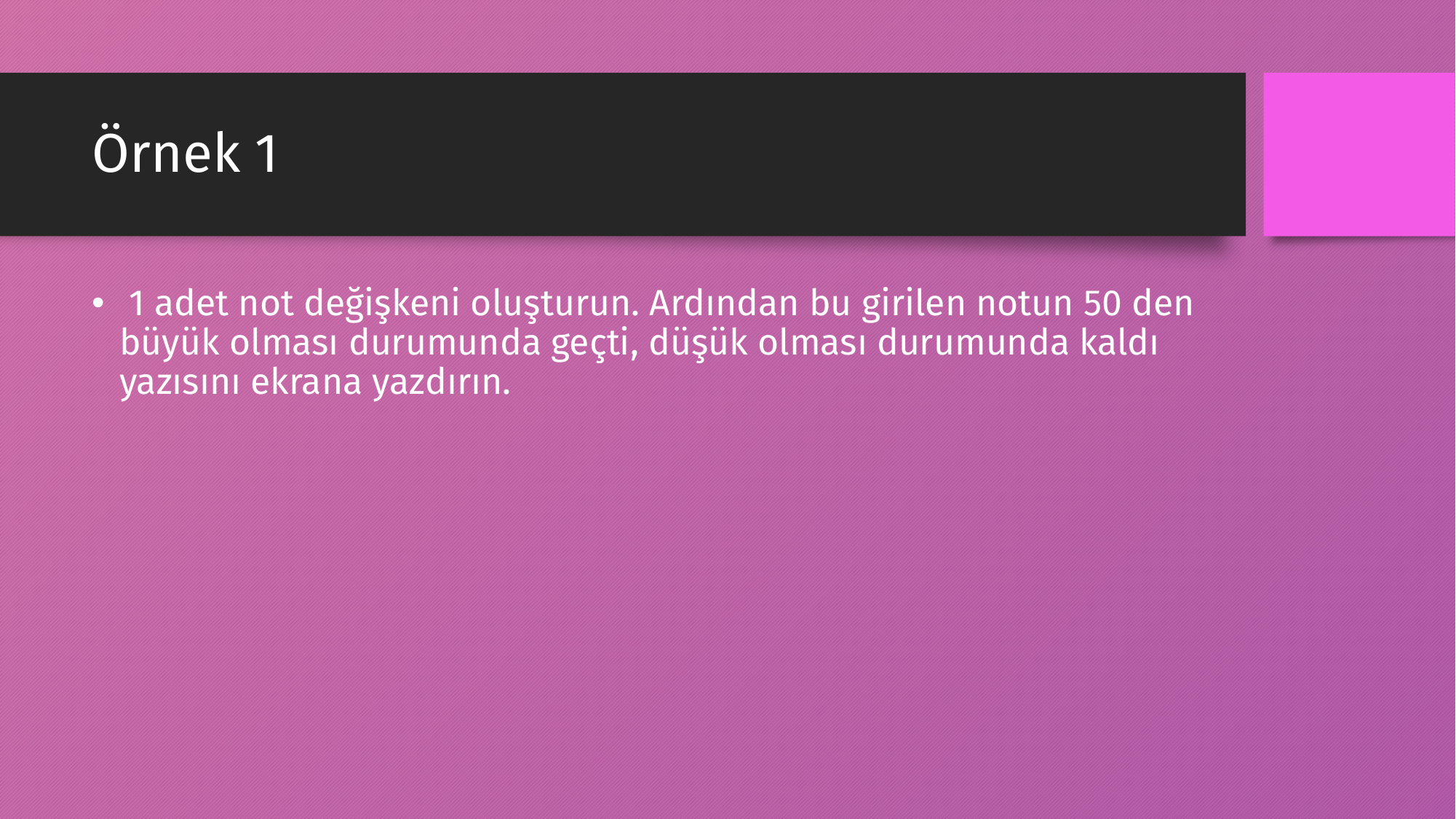

# Örnek 1
 1 adet not değişkeni oluşturun. Ardından bu girilen notun 50 den büyük olması durumunda geçti, düşük olması durumunda kaldı yazısını ekrana yazdırın.